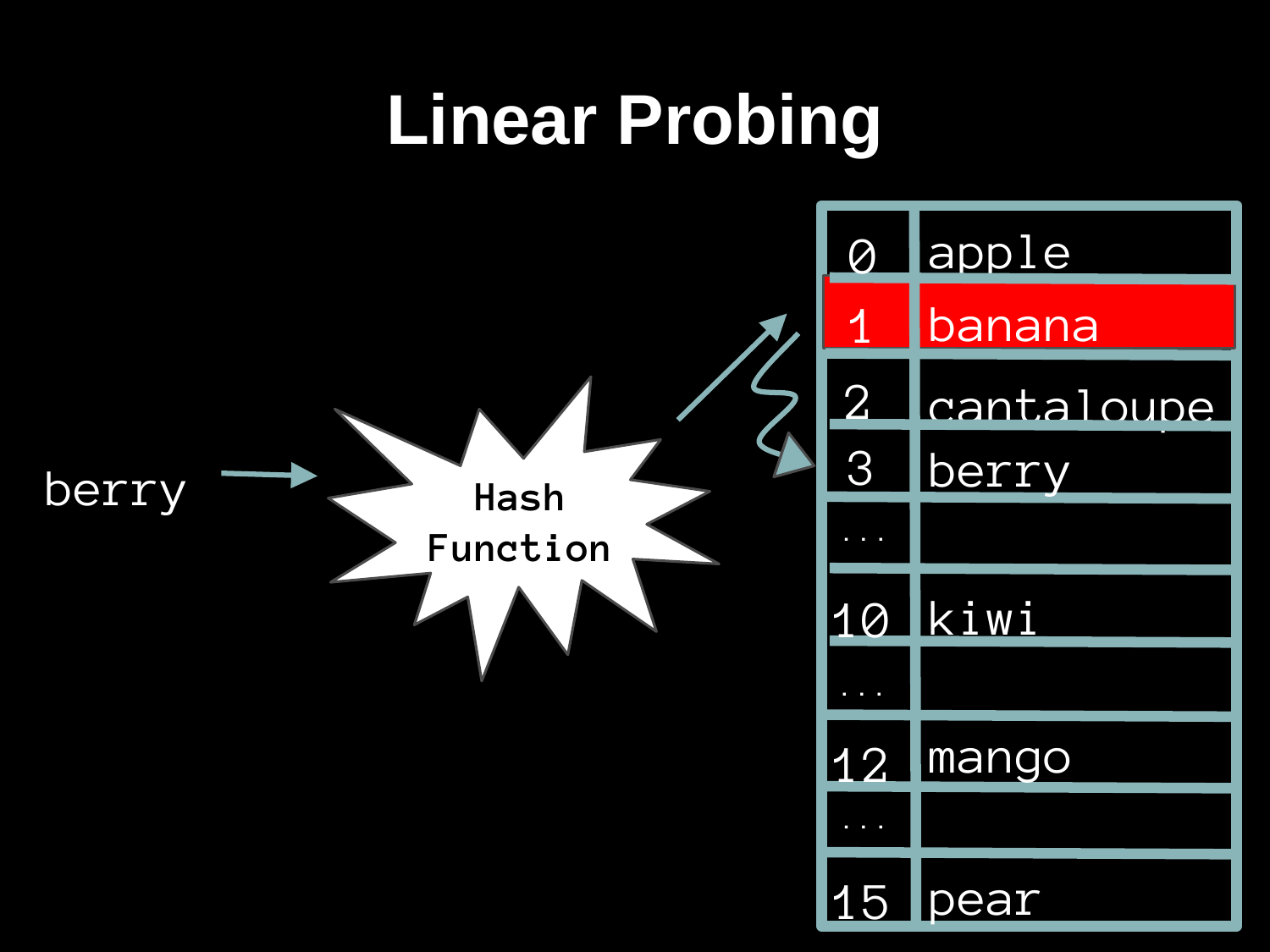

Linear Probing

apple

0

banana

1

2

cantaloupe

Hash Function
3

berry

berry

...

kiwi

10

...

mango

12

...

pear

15